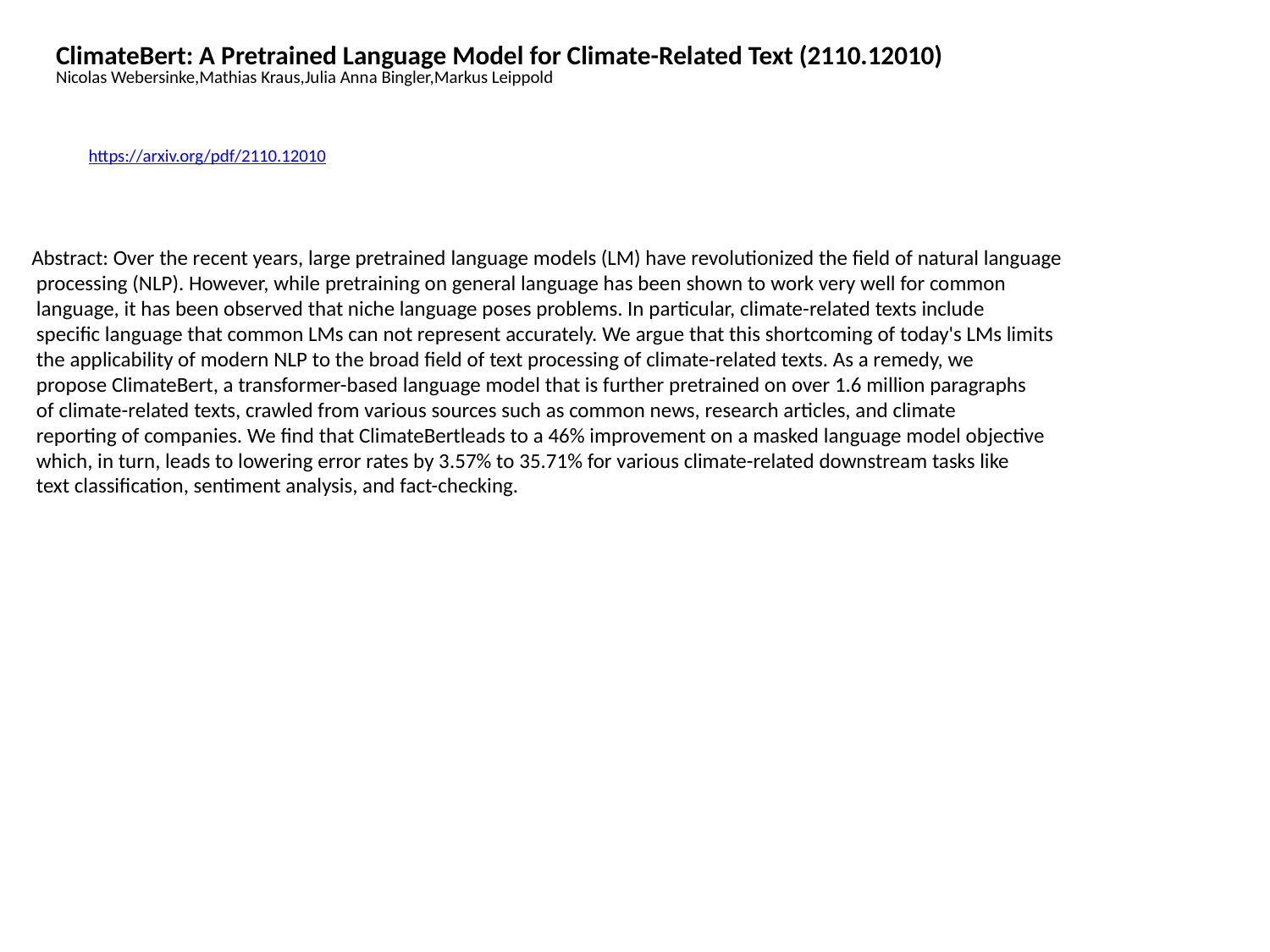

ClimateBert: A Pretrained Language Model for Climate-Related Text (2110.12010)
Nicolas Webersinke,Mathias Kraus,Julia Anna Bingler,Markus Leippold

https://arxiv.org/pdf/2110.12010

Abstract: Over the recent years, large pretrained language models (LM) have revolutionized the field of natural language
 processing (NLP). However, while pretraining on general language has been shown to work very well for common
 language, it has been observed that niche language poses problems. In particular, climate-related texts include
 specific language that common LMs can not represent accurately. We argue that this shortcoming of today's LMs limits
 the applicability of modern NLP to the broad field of text processing of climate-related texts. As a remedy, we
 propose ClimateBert, a transformer-based language model that is further pretrained on over 1.6 million paragraphs
 of climate-related texts, crawled from various sources such as common news, research articles, and climate
 reporting of companies. We find that ClimateBertleads to a 46% improvement on a masked language model objective
 which, in turn, leads to lowering error rates by 3.57% to 35.71% for various climate-related downstream tasks like
 text classification, sentiment analysis, and fact-checking.